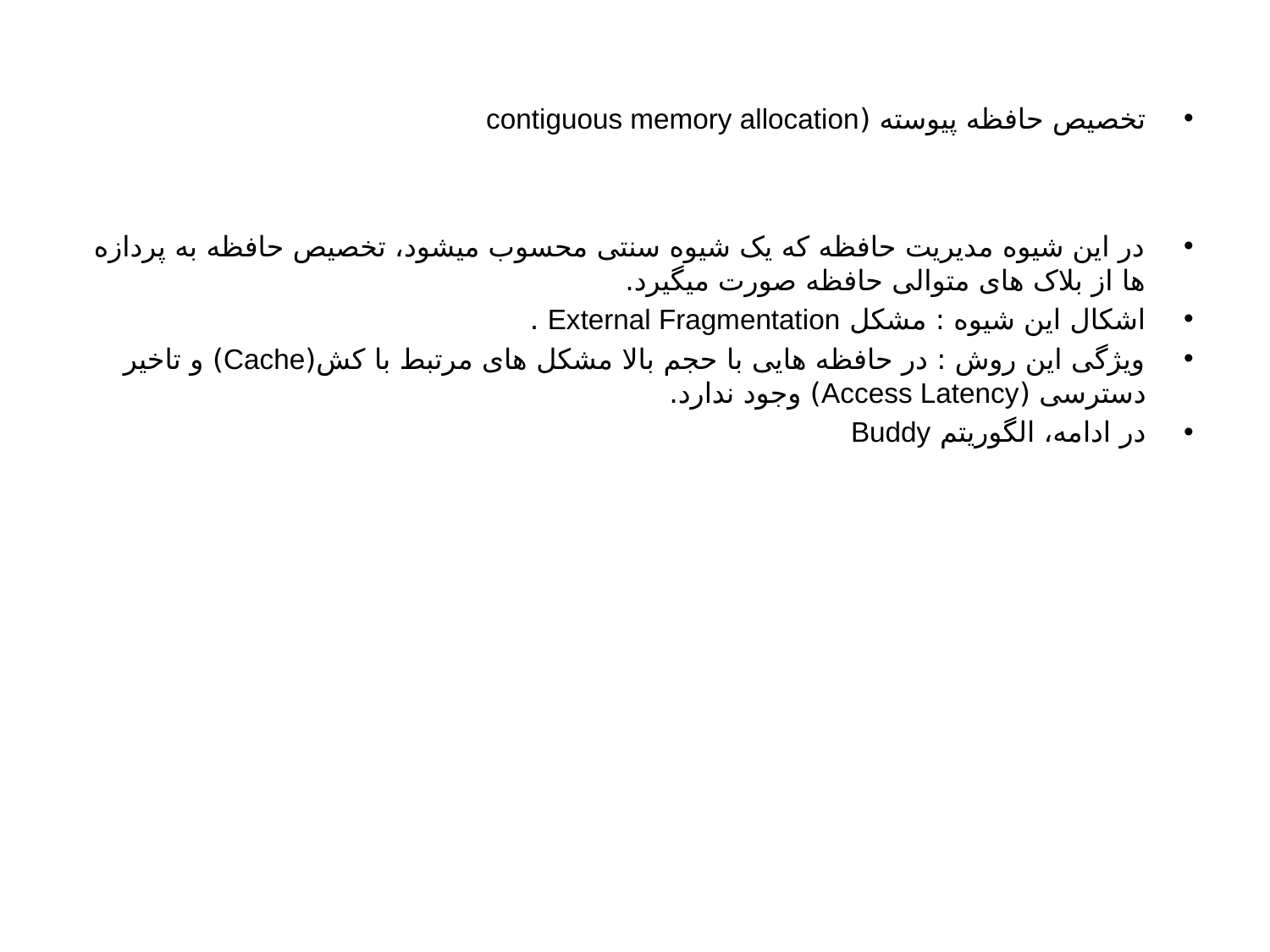

# تخصیص حافظه پیوسته (contiguous memory allocation
در این شیوه مدیریت حافظه که یک شیوه سنتی محسوب میشود، تخصیص حافظه به پردازه ها از بلاک های متوالی حافظه صورت میگیرد.
اشکال این شیوه : مشکل External Fragmentation .
ویژگی این روش : در حافظه هایی با حجم بالا مشکل های مرتبط با کش(Cache) و تاخیر دسترسی (Access Latency) وجود ندارد.
در ادامه، الگوریتم Buddy